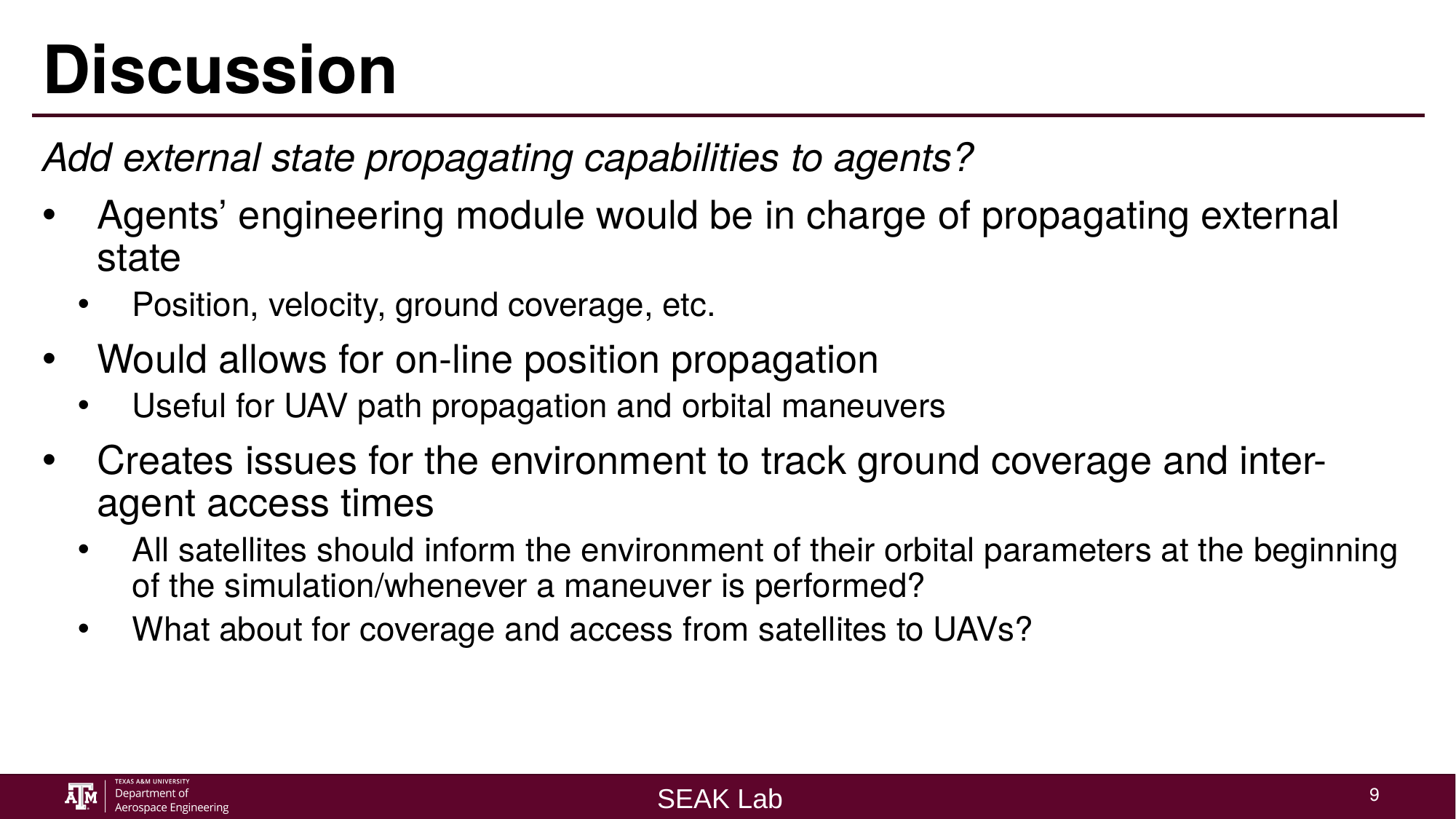

# Discussion
Add external state propagating capabilities to agents?
Agents’ engineering module would be in charge of propagating external state
Position, velocity, ground coverage, etc.
Would allows for on-line position propagation
Useful for UAV path propagation and orbital maneuvers
Creates issues for the environment to track ground coverage and inter-agent access times
All satellites should inform the environment of their orbital parameters at the beginning of the simulation/whenever a maneuver is performed?
What about for coverage and access from satellites to UAVs?